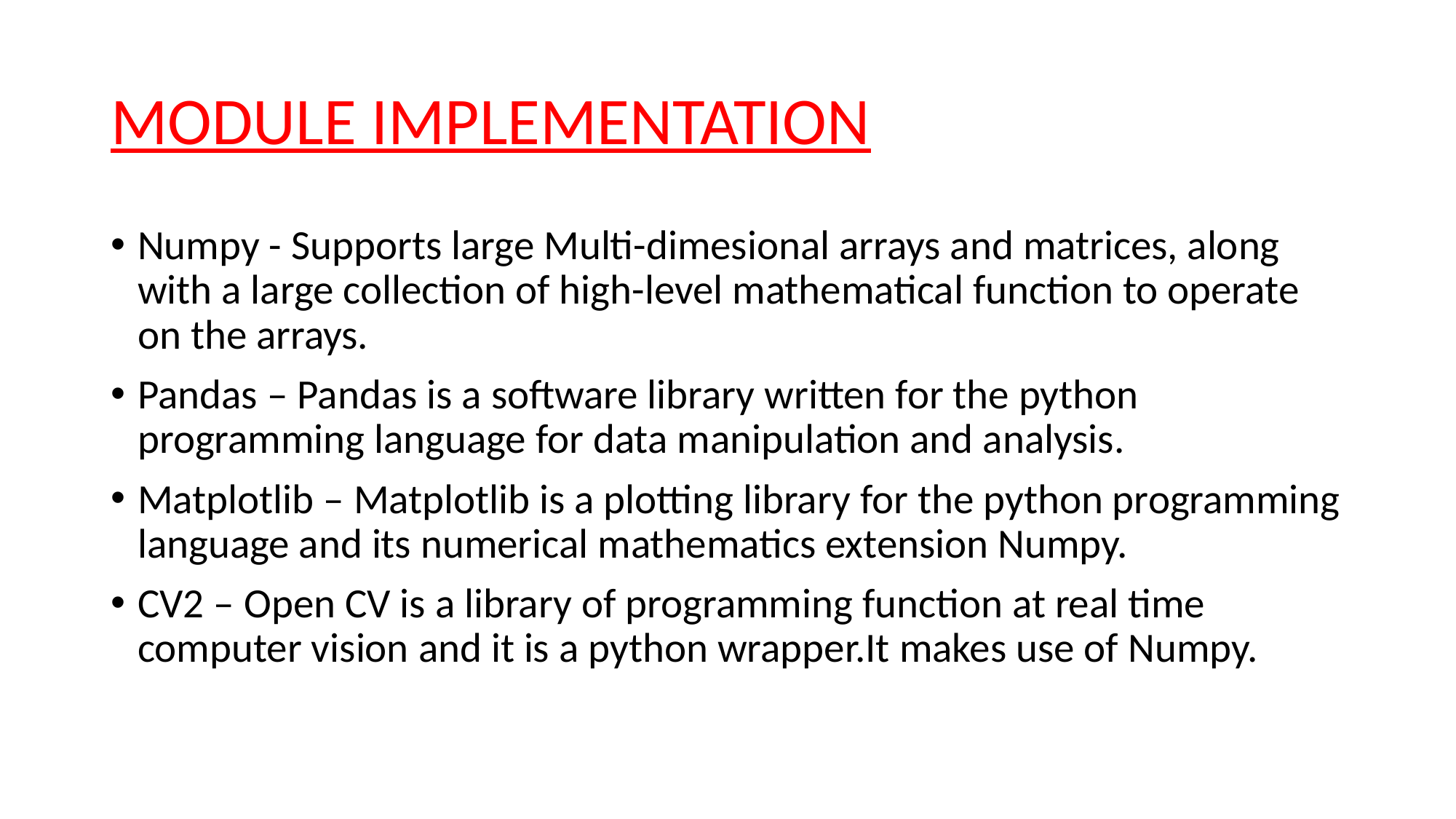

# MODULE IMPLEMENTATION
Numpy - Supports large Multi-dimesional arrays and matrices, along with a large collection of high-level mathematical function to operate on the arrays.
Pandas – Pandas is a software library written for the python programming language for data manipulation and analysis.
Matplotlib – Matplotlib is a plotting library for the python programming language and its numerical mathematics extension Numpy.
CV2 – Open CV is a library of programming function at real time computer vision and it is a python wrapper.It makes use of Numpy.